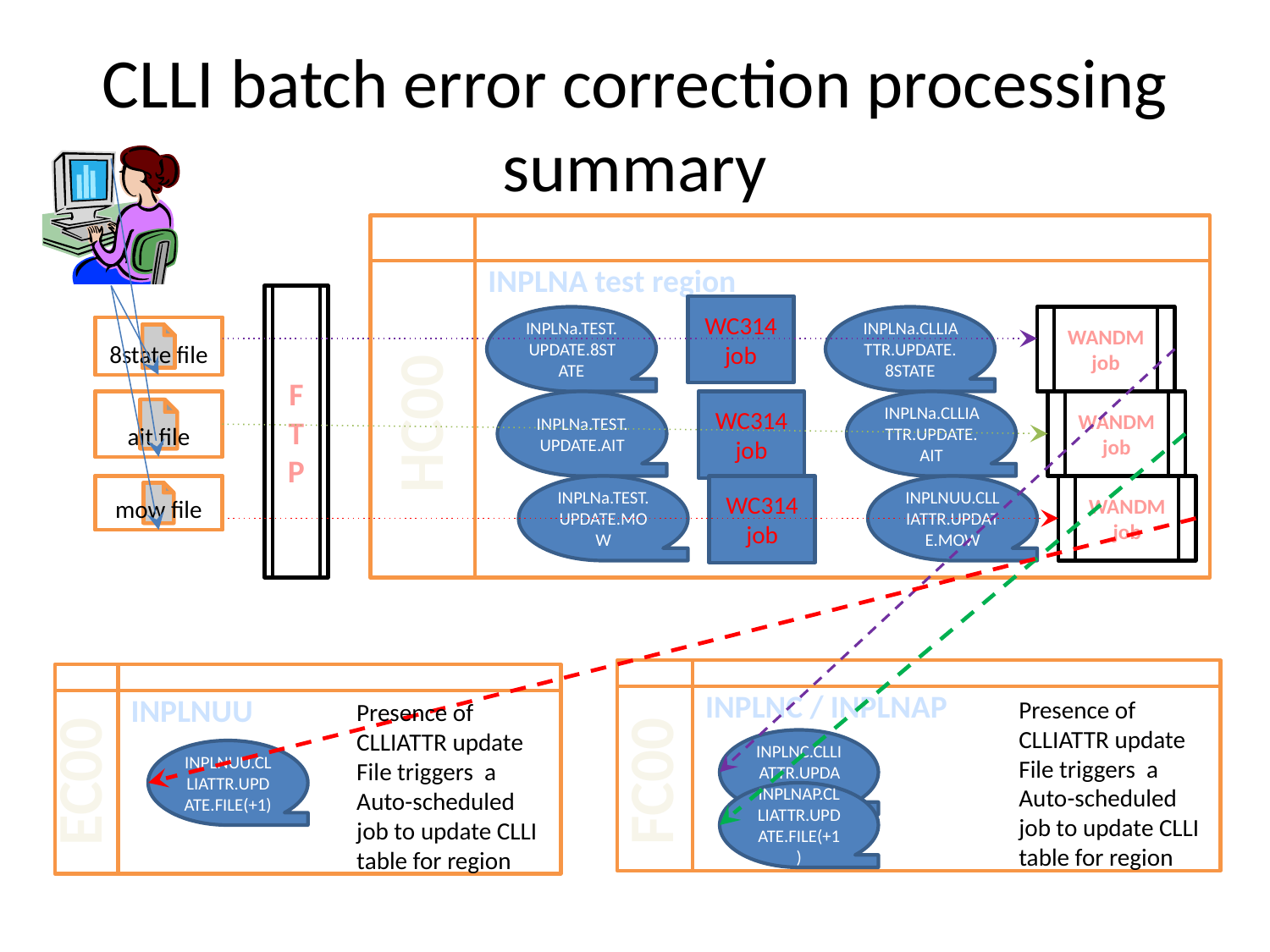

# CLLI batch error correction processing summary

INPLNA test region
FTP
WC314 job
WANDM job
INPLNa.TEST.UPDATE.8STATE
INPLNa.CLLIATTR.UPDATE.8STATE
8state file
HC00
WANDM job
ait file
INPLNa.TEST.UPDATE.AIT
WC314 job
INPLNa.CLLIATTR.UPDATE.AIT
mow file
INPLNa.TEST.UPDATE.MOW
WC314 job
INPLNUU.CLLIATTR.UPDATE.MOW
WANDM job
INPLNC / INPLNAP
INPLNUU
Presence of CLLIATTR update
File triggers  a Auto-scheduled job to update CLLI table for region
Presence of CLLIATTR update
File triggers  a Auto-scheduled job to update CLLI table for region
INPLNC.CLLIATTR.UPDATE.FILE(+1)
FC00
EC00
INPLNUU.CLLIATTR.UPDATE.FILE(+1)
INPLNAP.CLLIATTR.UPDATE.FILE(+1)